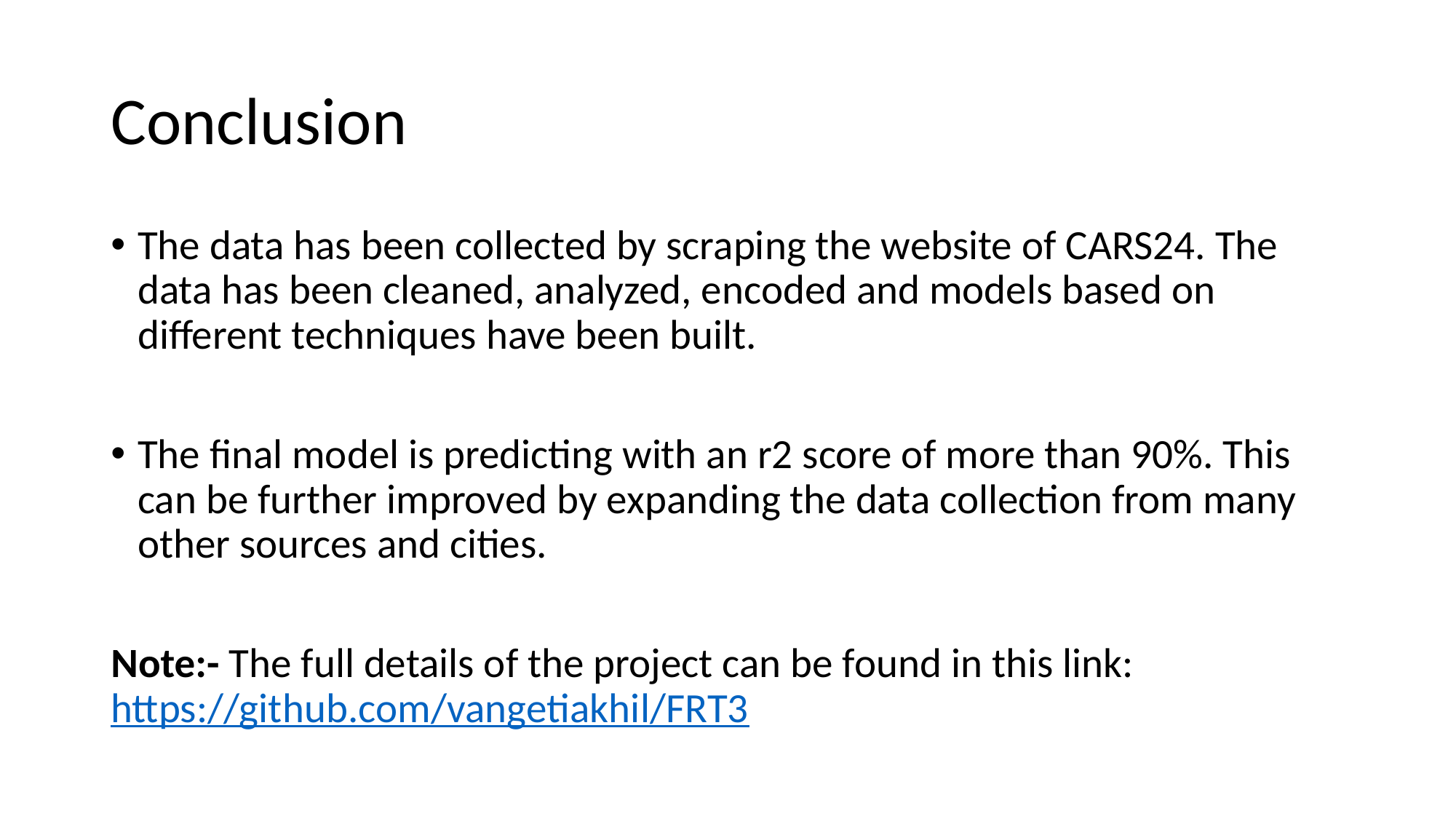

# Conclusion
The data has been collected by scraping the website of CARS24. The data has been cleaned, analyzed, encoded and models based on different techniques have been built.

The final model is predicting with an r2 score of more than 90%. This can be further improved by expanding the data collection from many other sources and cities.

Note:- The full details of the project can be found in this link: https://github.com/vangetiakhil/FRT3